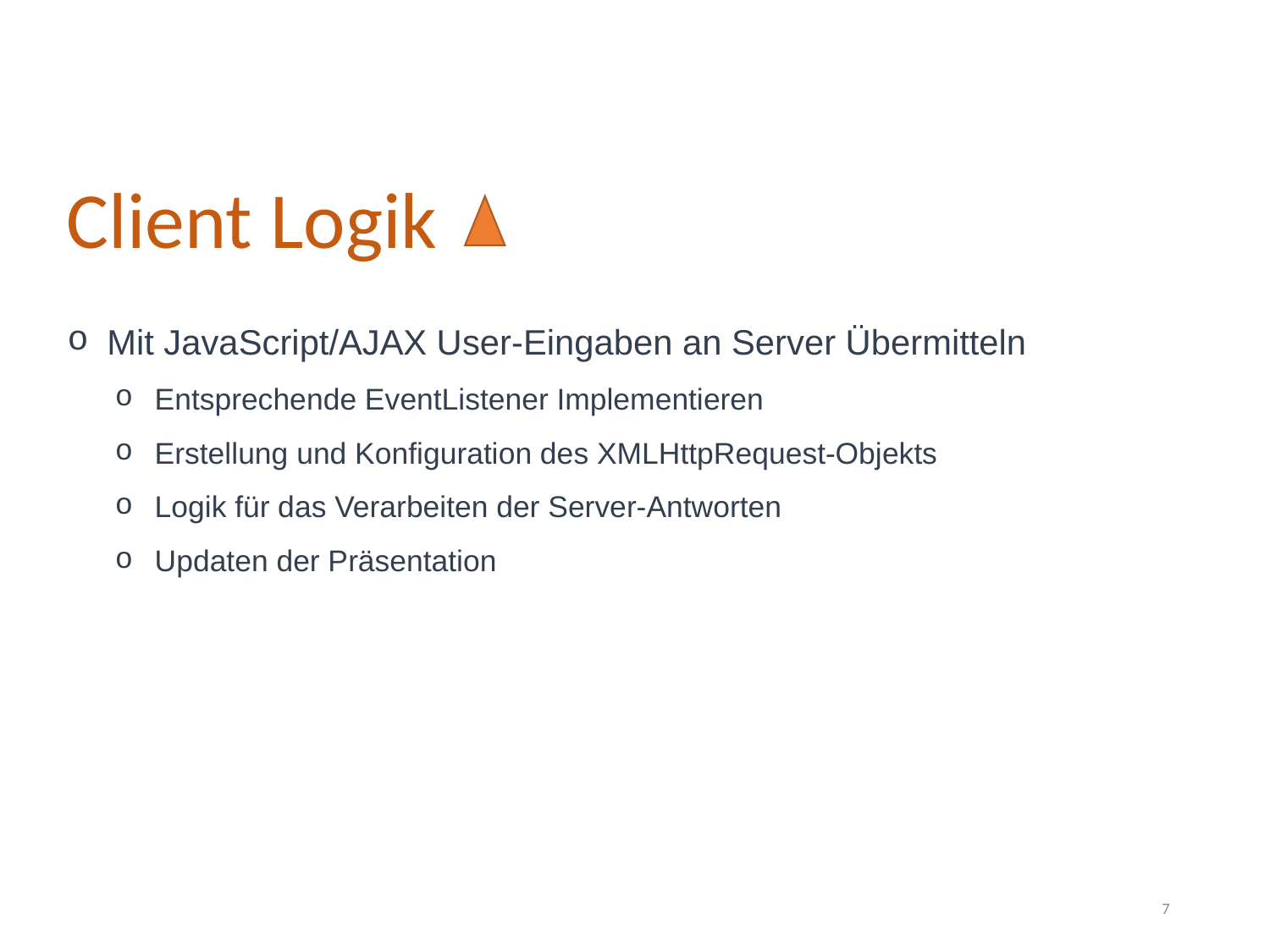

# Client Logik

Mit JavaScript/AJAX User-Eingaben an Server Übermitteln
Entsprechende EventListener Implementieren
Erstellung und Konfiguration des XMLHttpRequest-Objekts
Logik für das Verarbeiten der Server-Antworten
Updaten der Präsentation

7